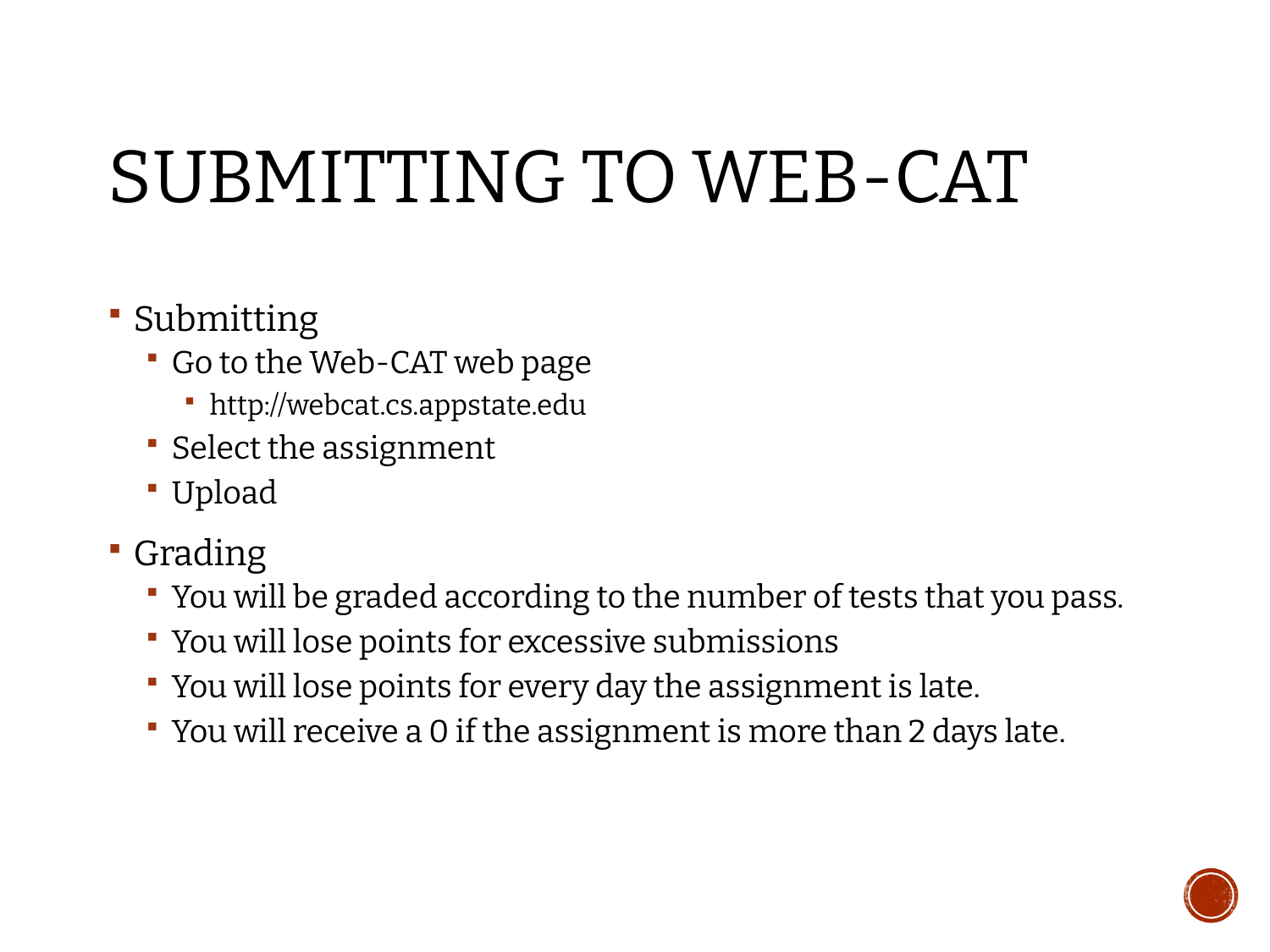

# Submitting to Web-CAT
Submitting
Go to the Web-CAT web page
http://webcat.cs.appstate.edu
Select the assignment
Upload
Grading
You will be graded according to the number of tests that you pass.
You will lose points for excessive submissions
You will lose points for every day the assignment is late.
You will receive a 0 if the assignment is more than 2 days late.